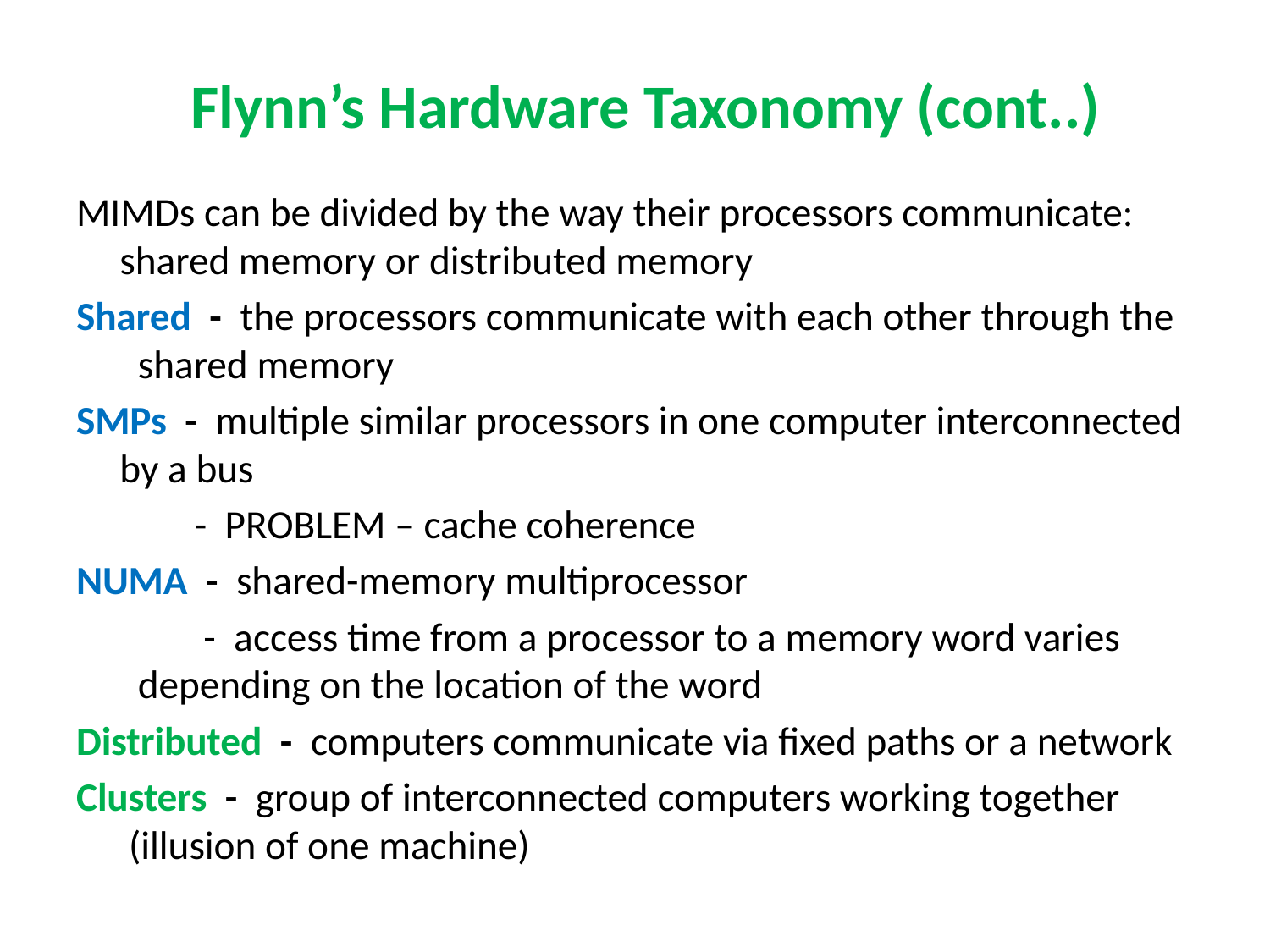

# Flynn’s Hardware Taxonomy (cont..)
MIMDs can be divided by the way their processors communicate:  shared memory or distributed memory
Shared  -  the processors communicate with each other through the 	    shared memory
SMPs  -  multiple similar processors in one computer interconnected 	 by a bus
             -  PROBLEM – cache coherence
NUMA  -  shared-memory multiprocessor
              -  access time from a processor to a memory word varies 	    depending on the location of the word
Distributed  -  computers communicate via fixed paths or a network
Clusters  -  group of interconnected computers working together 	   (illusion of one machine)